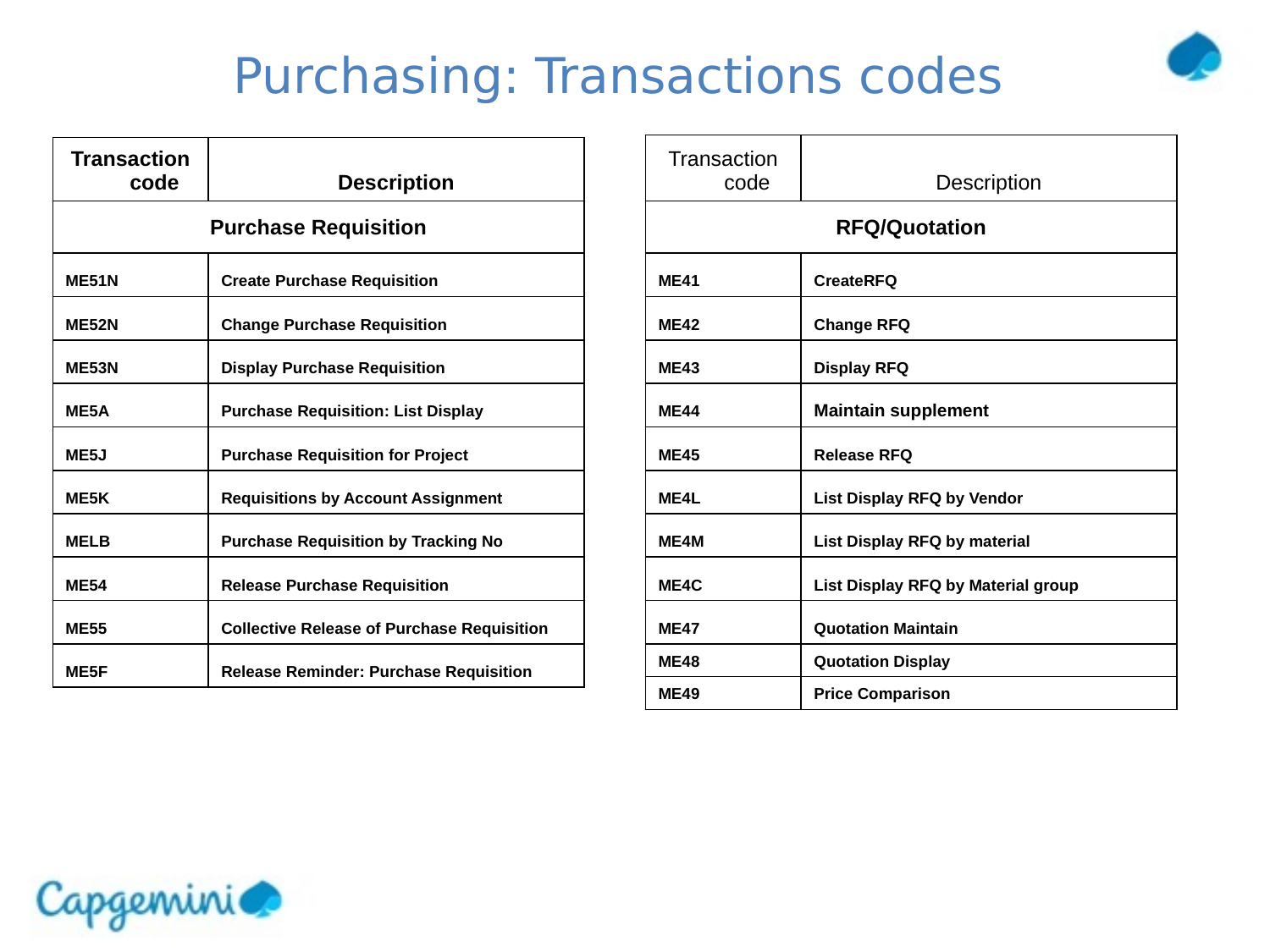

# Purchasing: Transactions codes
| Transaction code | Description |
| --- | --- |
| RFQ/Quotation |  |
| ME41 | CreateRFQ |
| ME42 | Change RFQ |
| ME43 | Display RFQ |
| ME44 | Maintain supplement |
| ME45 | Release RFQ |
| ME4L | List Display RFQ by Vendor |
| ME4M | List Display RFQ by material |
| ME4C | List Display RFQ by Material group |
| ME47 | Quotation Maintain |
| ME48 | Quotation Display |
| ME49 | Price Comparison |
| Transaction code | Description |
| --- | --- |
| Purchase Requisition |  |
| ME51N | Create Purchase Requisition |
| ME52N | Change Purchase Requisition |
| ME53N | Display Purchase Requisition |
| ME5A | Purchase Requisition: List Display |
| ME5J | Purchase Requisition for Project |
| ME5K | Requisitions by Account Assignment |
| MELB | Purchase Requisition by Tracking No |
| ME54 | Release Purchase Requisition |
| ME55 | Collective Release of Purchase Requisition |
| ME5F | Release Reminder: Purchase Requisition |